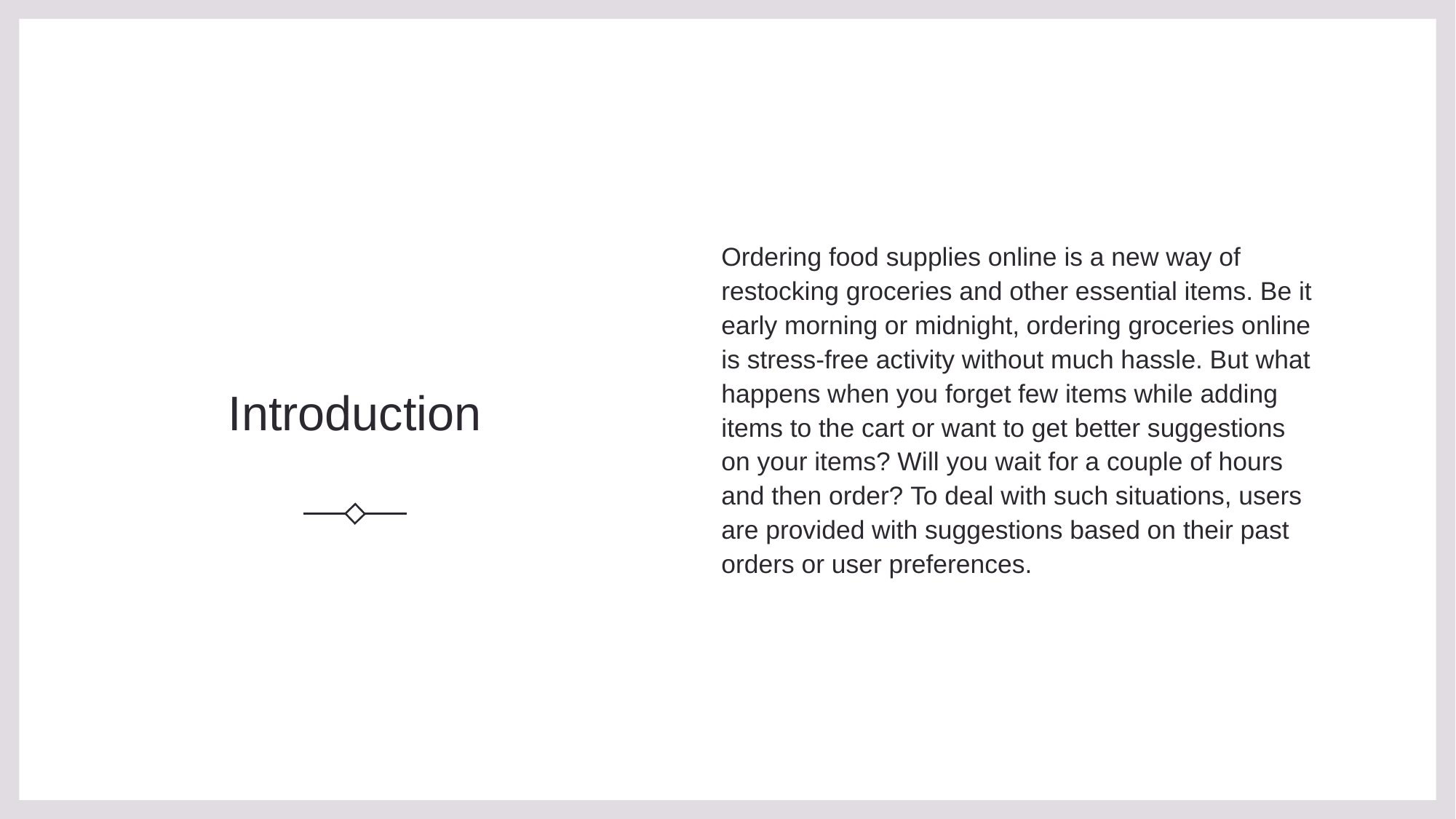

# Introduction
Ordering food supplies online is a new way of restocking groceries and other essential items. Be it early morning or midnight, ordering groceries online is stress-free activity without much hassle. But what happens when you forget few items while adding items to the cart or want to get better suggestions on your items? Will you wait for a couple of hours and then order? To deal with such situations, users are provided with suggestions based on their past orders or user preferences.